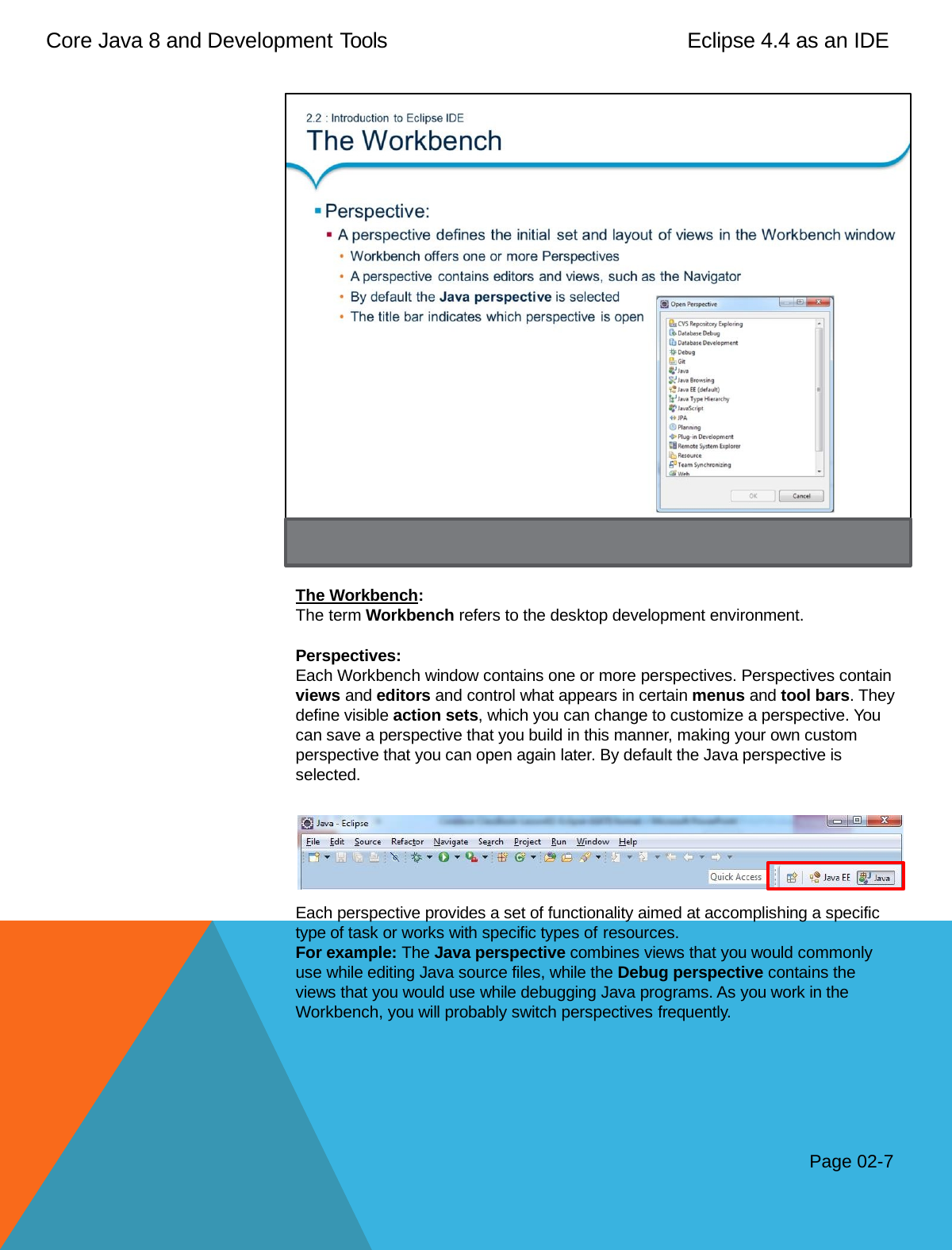

Core Java 8 and Development Tools
Eclipse 4.4 as an IDE

The Workbench:
The term Workbench refers to the desktop development environment.

Perspectives:
Each Workbench window contains one or more perspectives. Perspectives contain  views and editors and control what appears in certain menus and tool bars. They  define visible action sets, which you can change to customize a perspective. You  can save a perspective that you build in this manner, making your own custom  perspective that you can open again later. By default the Java perspective is  selected.

Each perspective provides a set of functionality aimed at accomplishing a specific
type of task or works with specific types of resources.
For example: The Java perspective combines views that you would commonly  use while editing Java source files, while the Debug perspective contains the  views that you would use while debugging Java programs. As you work in the  Workbench, you will probably switch perspectives frequently.
Page 02-7